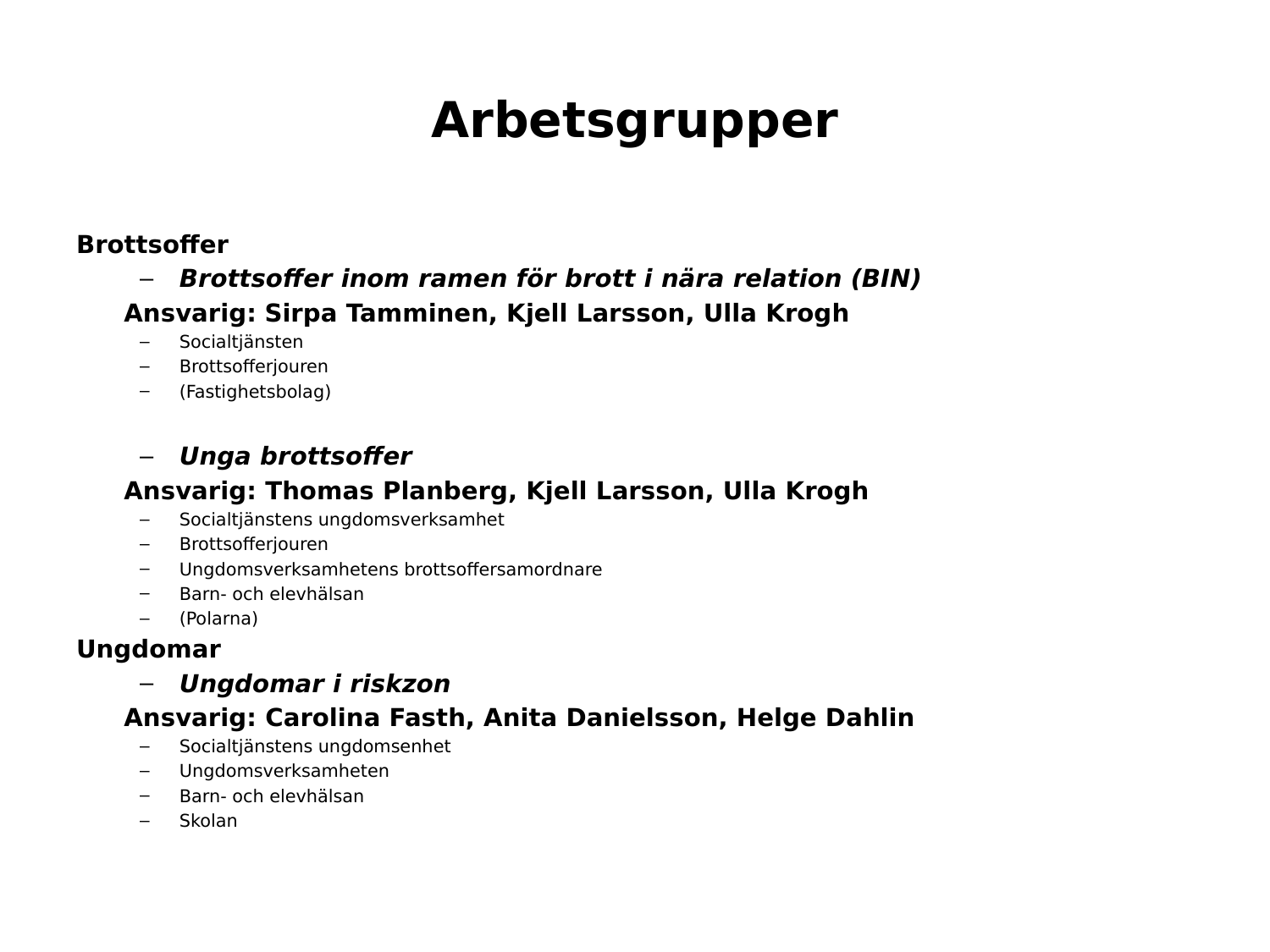

# Arbetsgrupper
Brottsoffer
Brottsoffer inom ramen för brott i nära relation (BIN)
	Ansvarig: Sirpa Tamminen, Kjell Larsson, Ulla Krogh
Socialtjänsten
Brottsofferjouren
(Fastighetsbolag)

Unga brottsoffer
	Ansvarig: Thomas Planberg, Kjell Larsson, Ulla Krogh
Socialtjänstens ungdomsverksamhet
Brottsofferjouren
Ungdomsverksamhetens brottsoffersamordnare
Barn- och elevhälsan
(Polarna)
Ungdomar
Ungdomar i riskzon
 	Ansvarig: Carolina Fasth, Anita Danielsson, Helge Dahlin
Socialtjänstens ungdomsenhet
Ungdomsverksamheten
Barn- och elevhälsan
Skolan